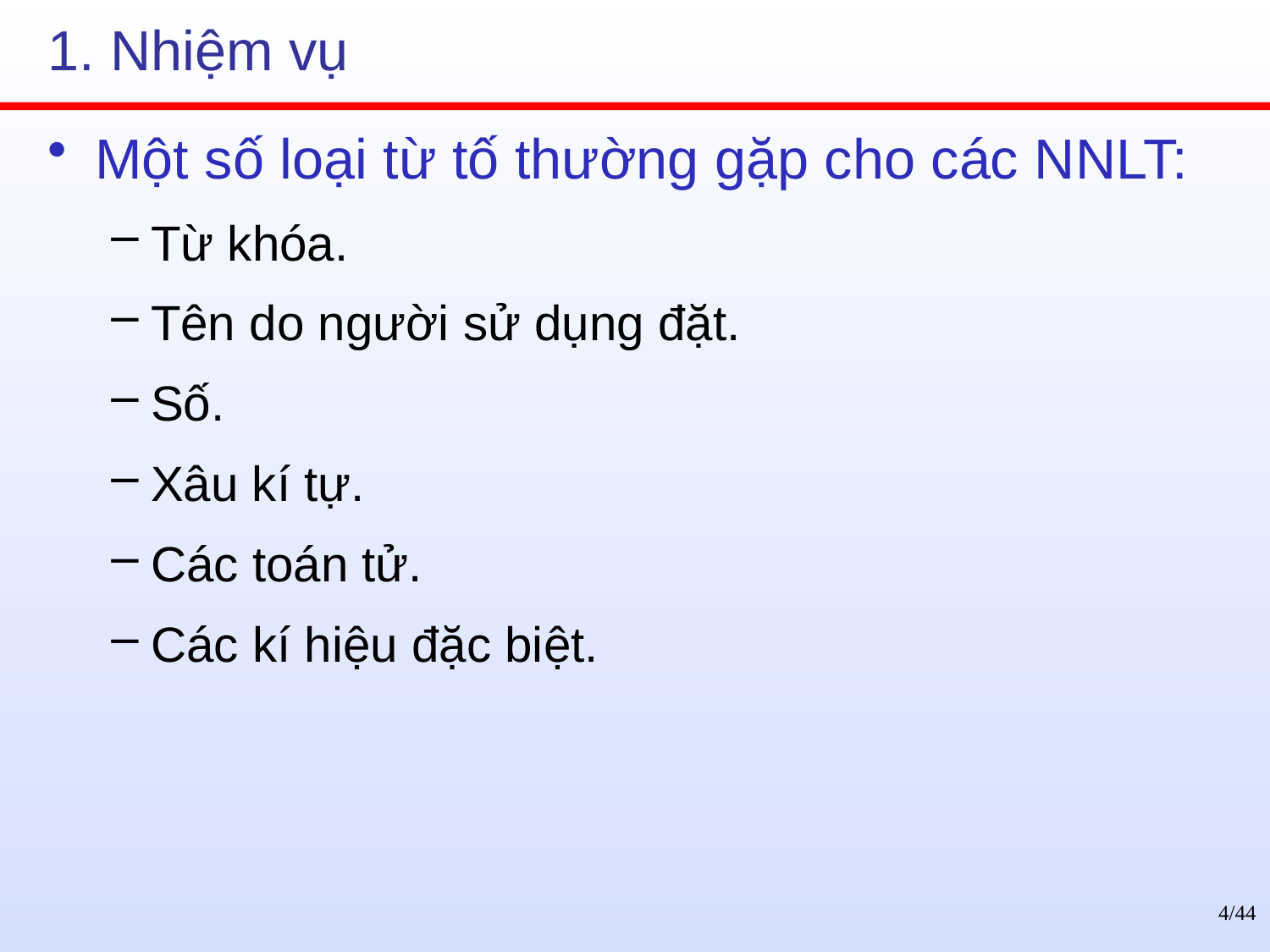

# 1. Nhiệm vụ
Một số loại từ tố thường gặp cho các NNLT:
Từ khóa.
Tên do người sử dụng đặt.
Số.
Xâu kí tự.
Các toán tử.
Các kí hiệu đặc biệt.